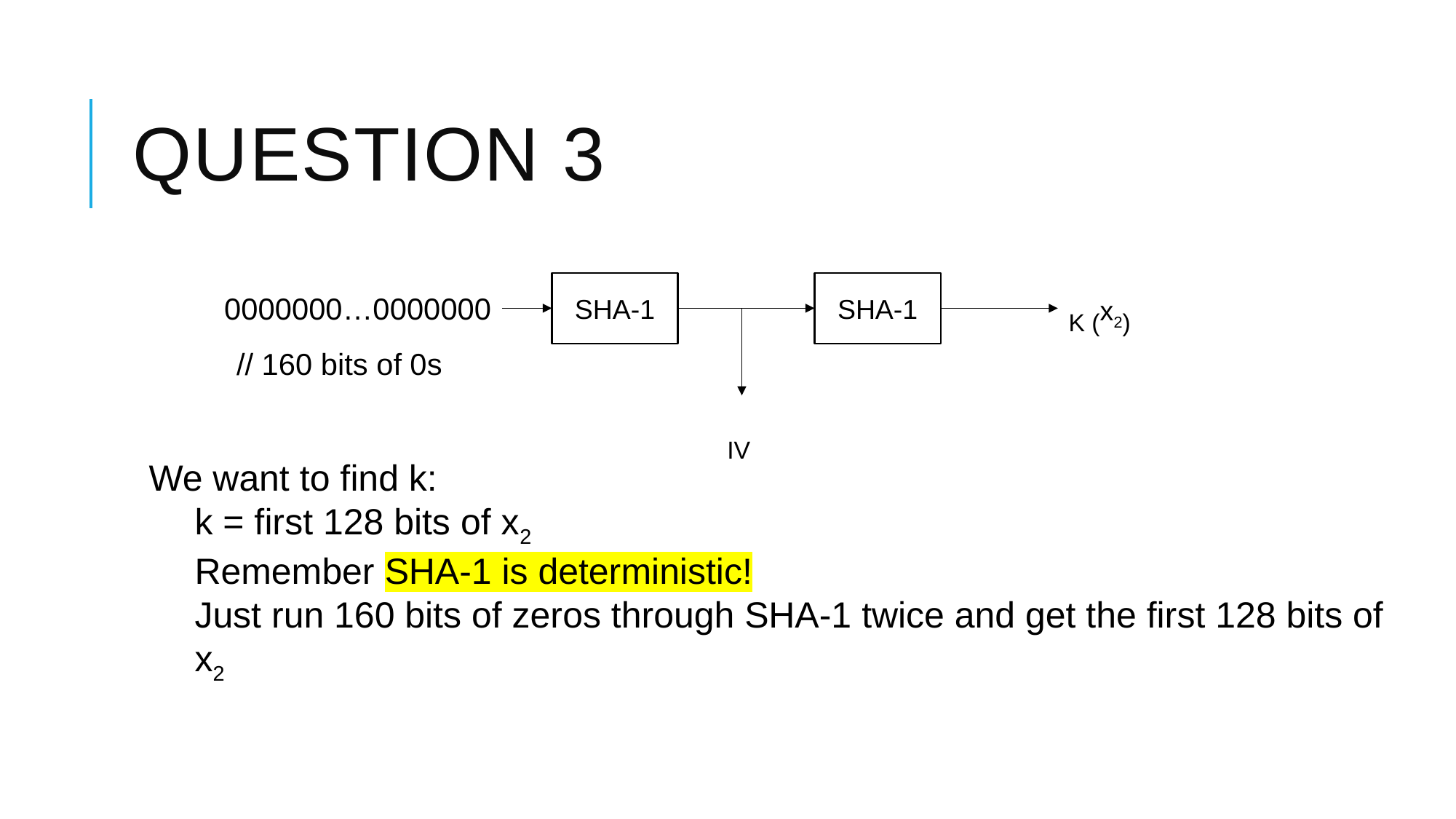

# Question 3
SHA-1
SHA-1
K (x2)
0000000…0000000
IV
// 160 bits of 0s

We want to find k:
k = first 128 bits of x2
Remember SHA-1 is deterministic!
Just run 160 bits of zeros through SHA-1 twice and get the first 128 bits of x2